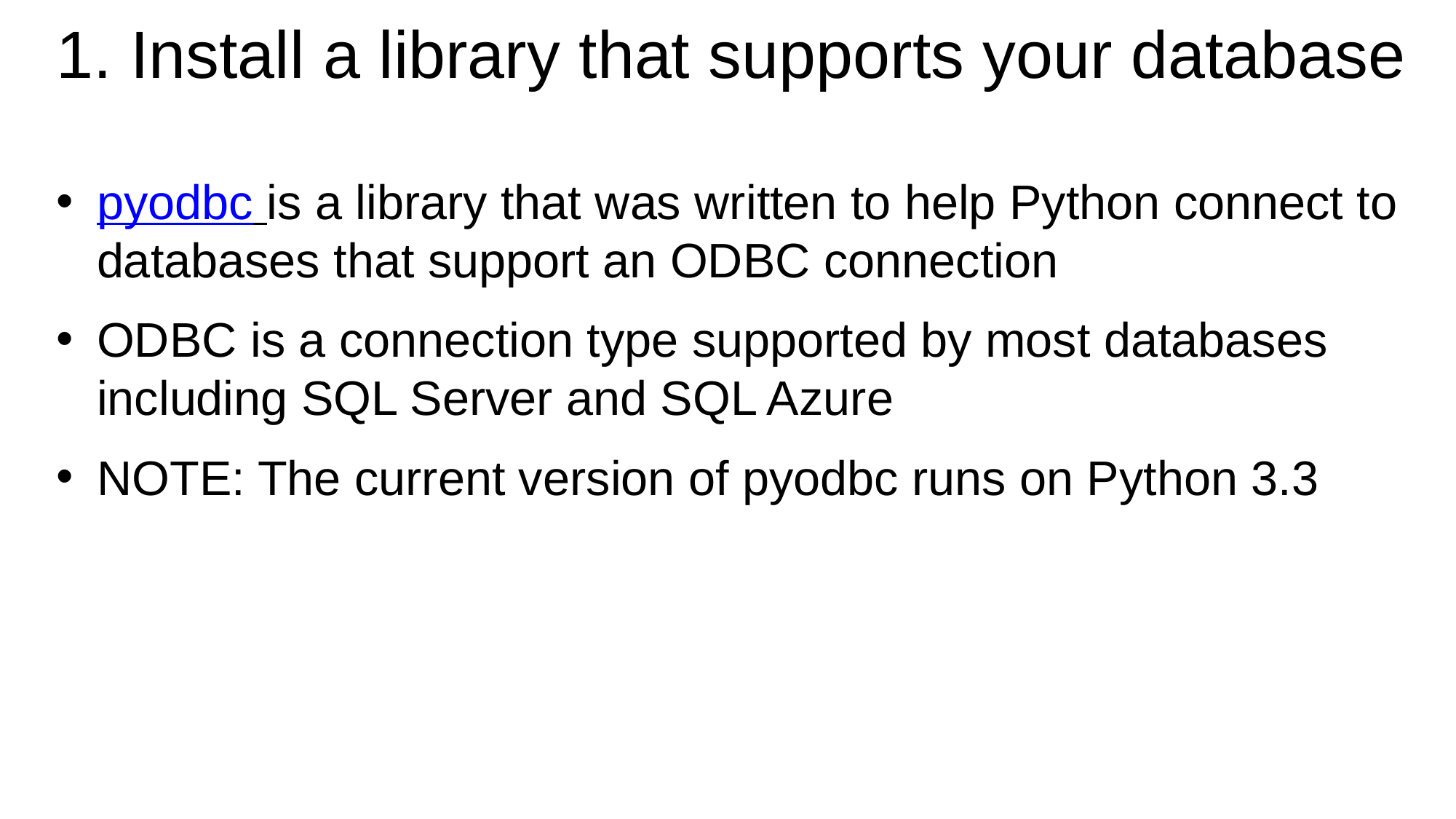

# 1. Install a library that supports your database
pyodbc is a library that was written to help Python connect to databases that support an ODBC connection
ODBC is a connection type supported by most databases including SQL Server and SQL Azure
NOTE: The current version of pyodbc runs on Python 3.3